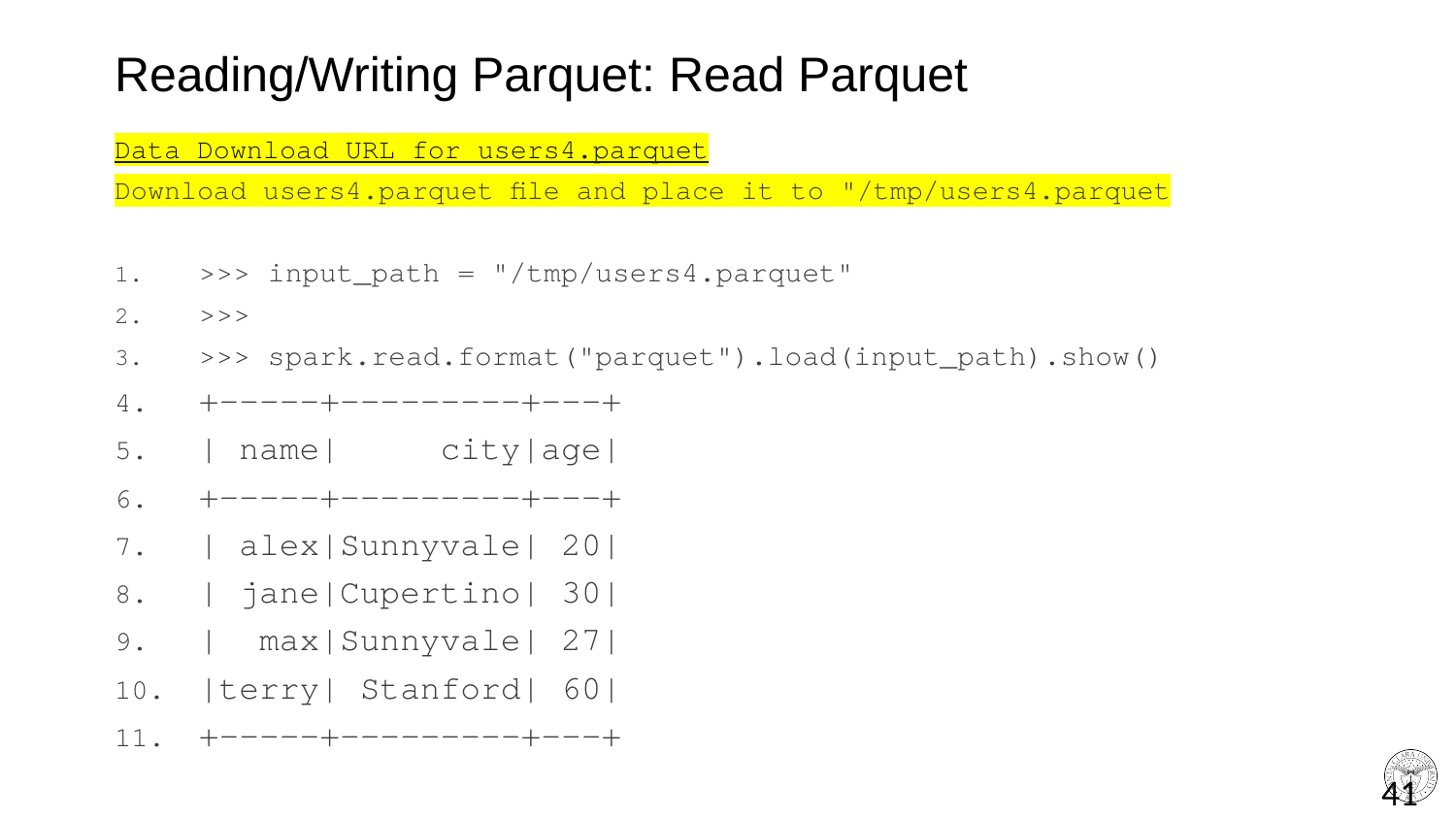

# Reading/Writing Parquet: Read Parquet
Data Download URL for users4.parquet
Download users4.parquet file and place it to "/tmp/users4.parquet

>>> input_path = "/tmp/users4.parquet"
>>>
>>> spark.read.format("parquet").load(input_path).show()
+-----+---------+---+
| name|     city|age|
+-----+---------+---+
| alex|Sunnyvale| 20|
| jane|Cupertino| 30|
|  max|Sunnyvale| 27|
|terry| Stanford| 60|
+-----+---------+---+
41